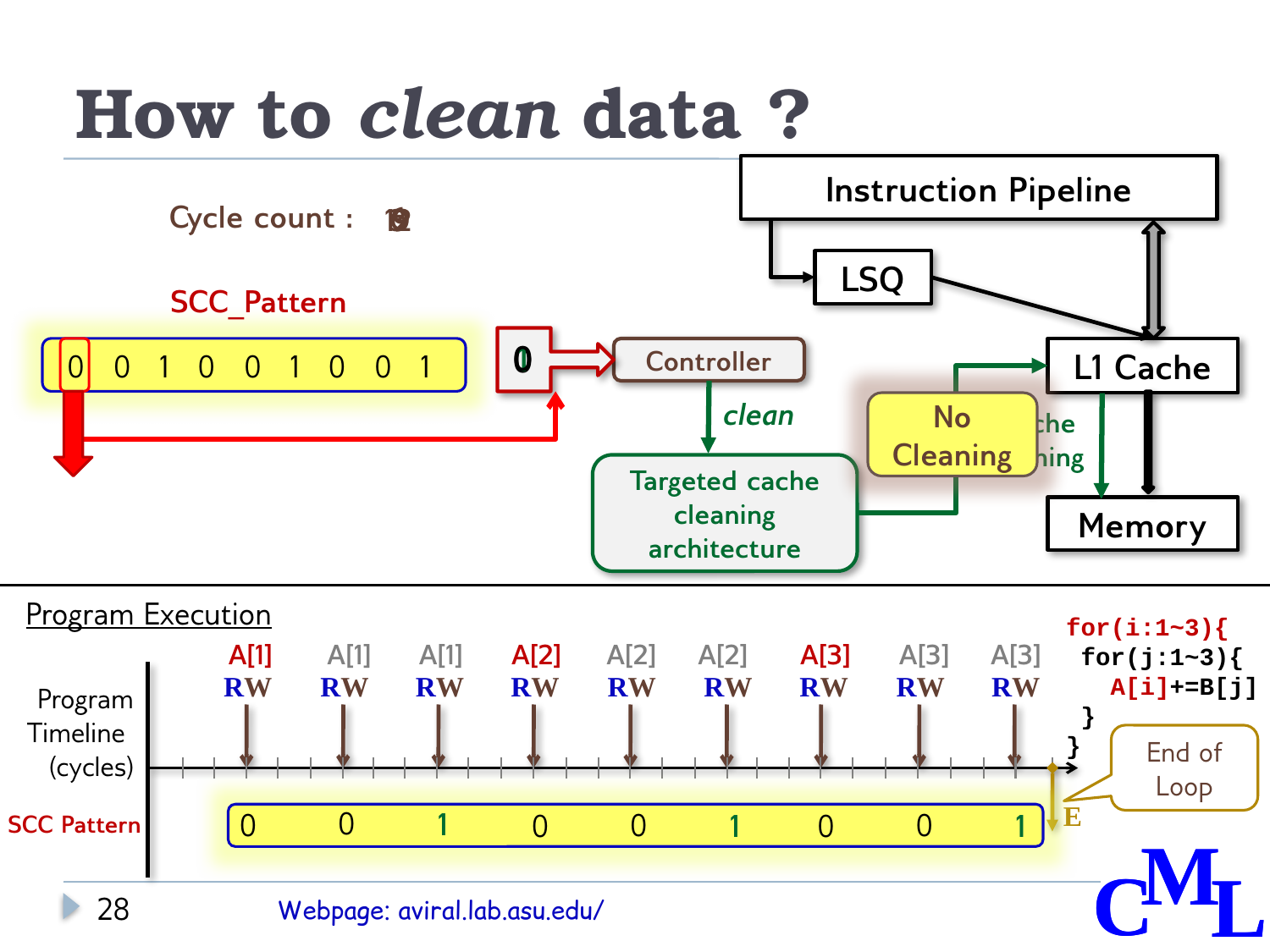

# How to clean data ?
Instruction Pipeline
Cycle count :
6
9
12
3

LSQ
SCC_Pattern

0
1
0
 0   0   1   0   0   1   0   0   1

Controller
L1 Cache
clean
Cache
Cleaning

No Cleaning
Targeted cache cleaning architecture
Memory
Program Execution
for(i:1~3){
 for(j:1~3){
   A[i]+=B[j]
 }
}
A[1]
A[1]
A[2]
A[2]
A[2]
A[3]
A[3]
A[3]
A[1]
RW
RW
RW
RW
RW
RW
RW
RW
RW
Program
Timeline
(cycles)
End of Loop
E
0
1
0
0
0
1
1
0
0

SCC Pattern
28